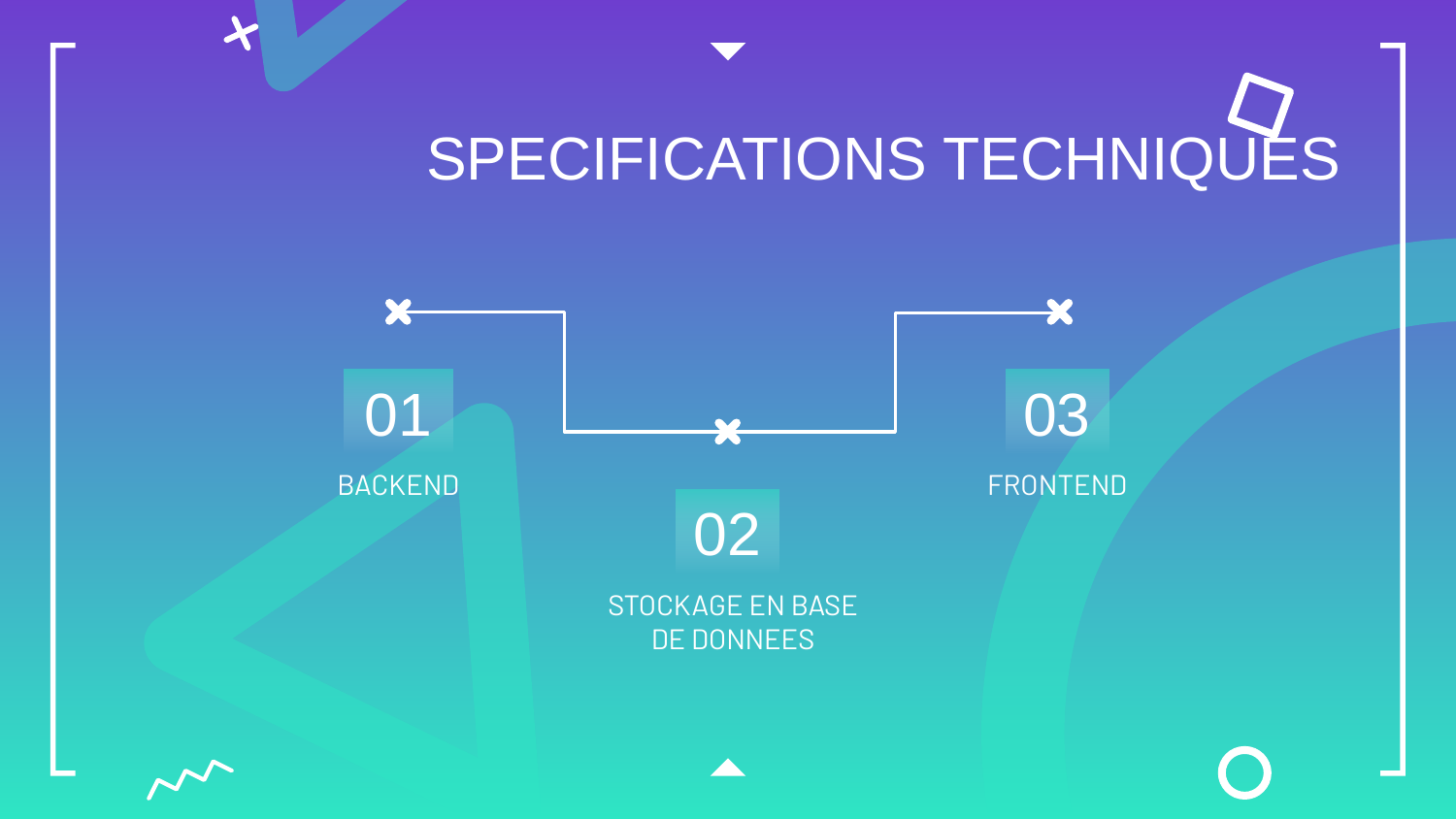

# SPECIFICATIONS TECHNIQUES

01
03
BACKEND
FRONTEND
02
STOCKAGE EN BASE DE DONNEES